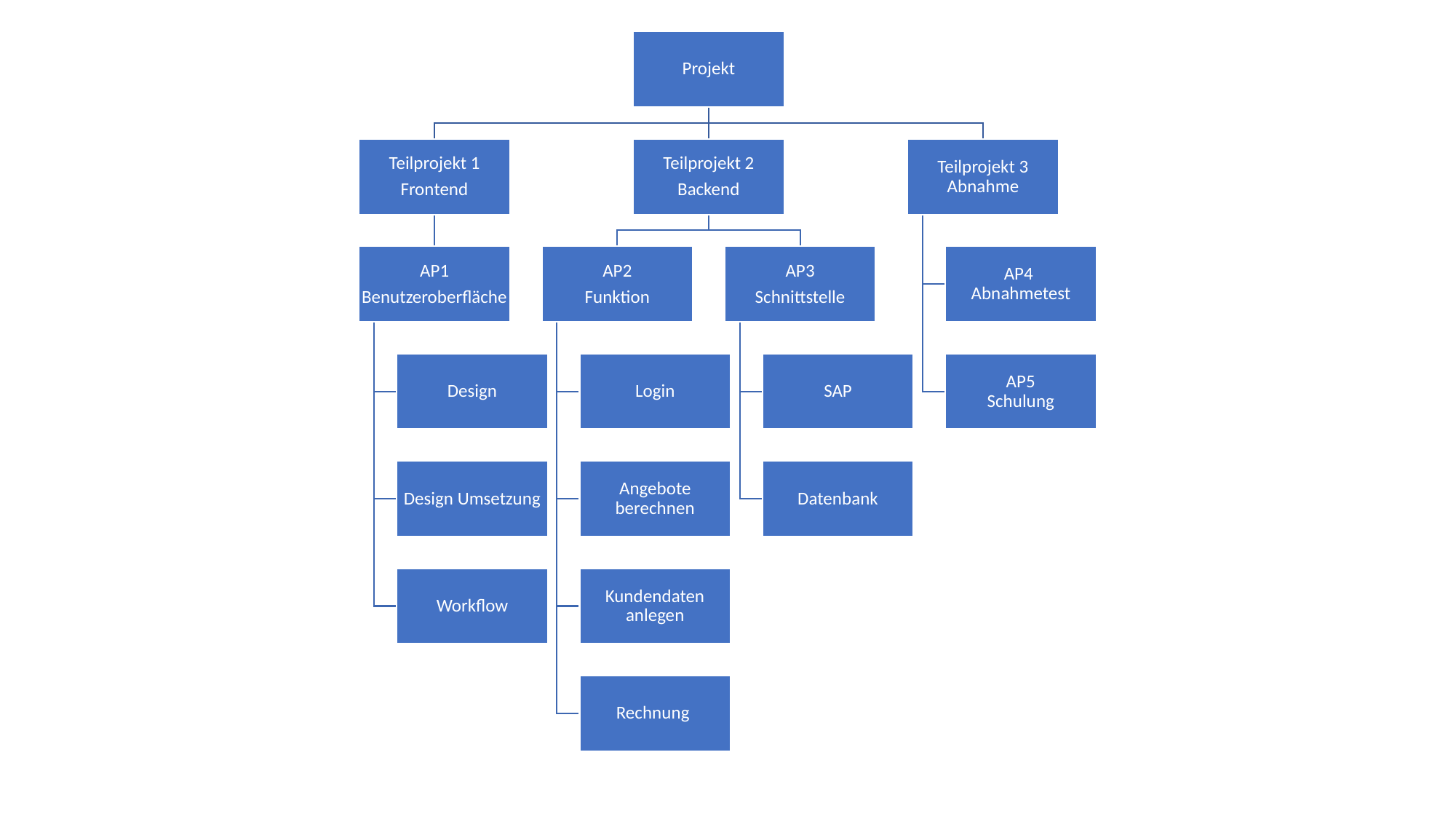

Projekt
Teilprojekt 1
Frontend
AP1
Benutzeroberfläche
Design
Design Umsetzung
Workflow
Teilprojekt 2
Backend
AP2
Funktion
Login
Angebote berechnen
Kundendaten anlegen
Rechnung
AP3
Schnittstelle
SAP
Datenbank
Teilprojekt 3
Abnahme
AP4
Abnahmetest
AP5
Schulung